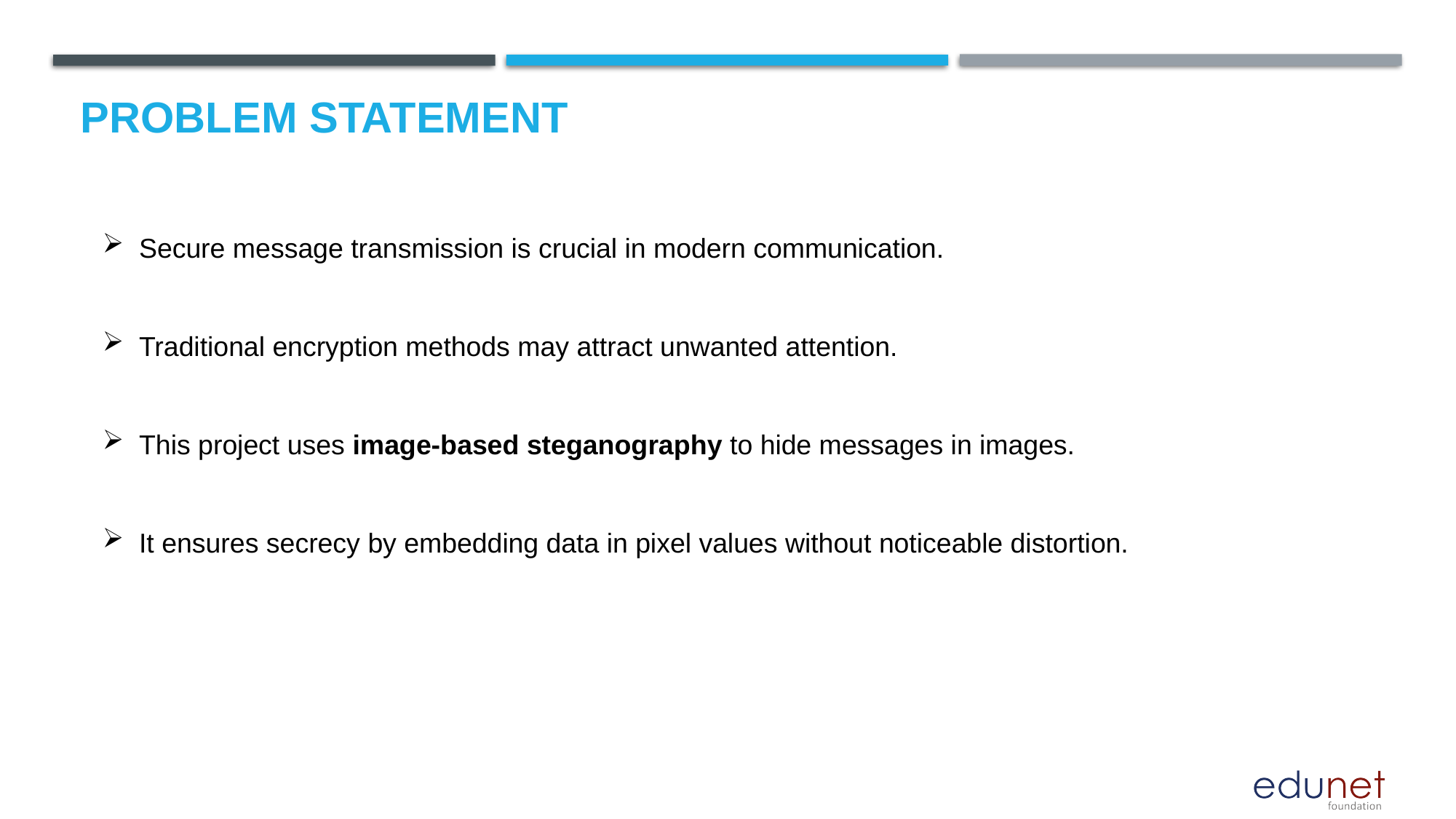

# Problem Statement

Secure message transmission is crucial in modern communication.

Traditional encryption methods may attract unwanted attention.

This project uses image-based steganography to hide messages in images.

It ensures secrecy by embedding data in pixel values without noticeable distortion.